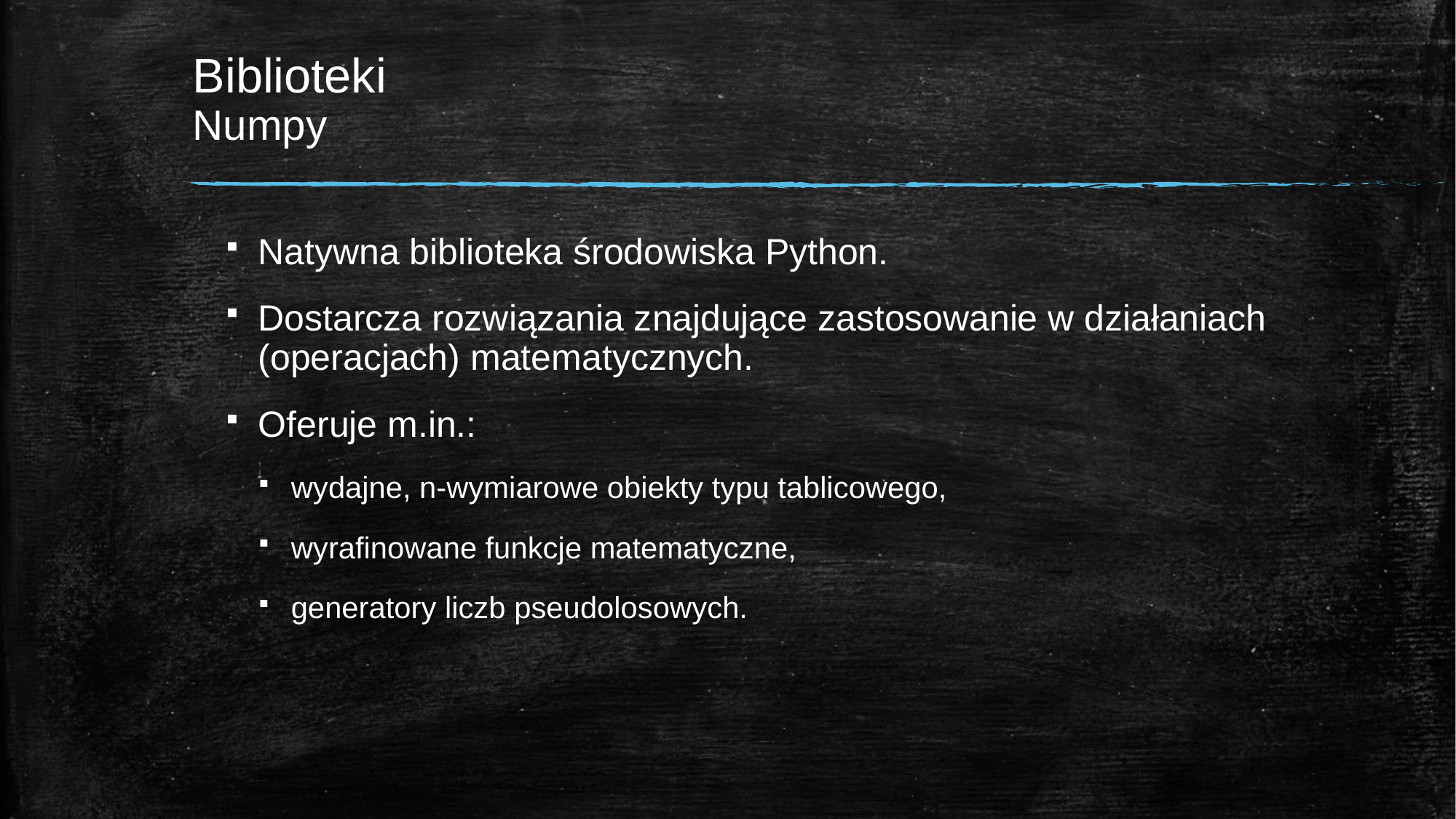

# Biblioteki Numpy
Natywna biblioteka środowiska Python.
Dostarcza rozwiązania znajdujące zastosowanie w działaniach (operacjach) matematycznych.
Oferuje m.in.:
wydajne, n-wymiarowe obiekty typu tablicowego,
wyrafinowane funkcje matematyczne,
generatory liczb pseudolosowych.